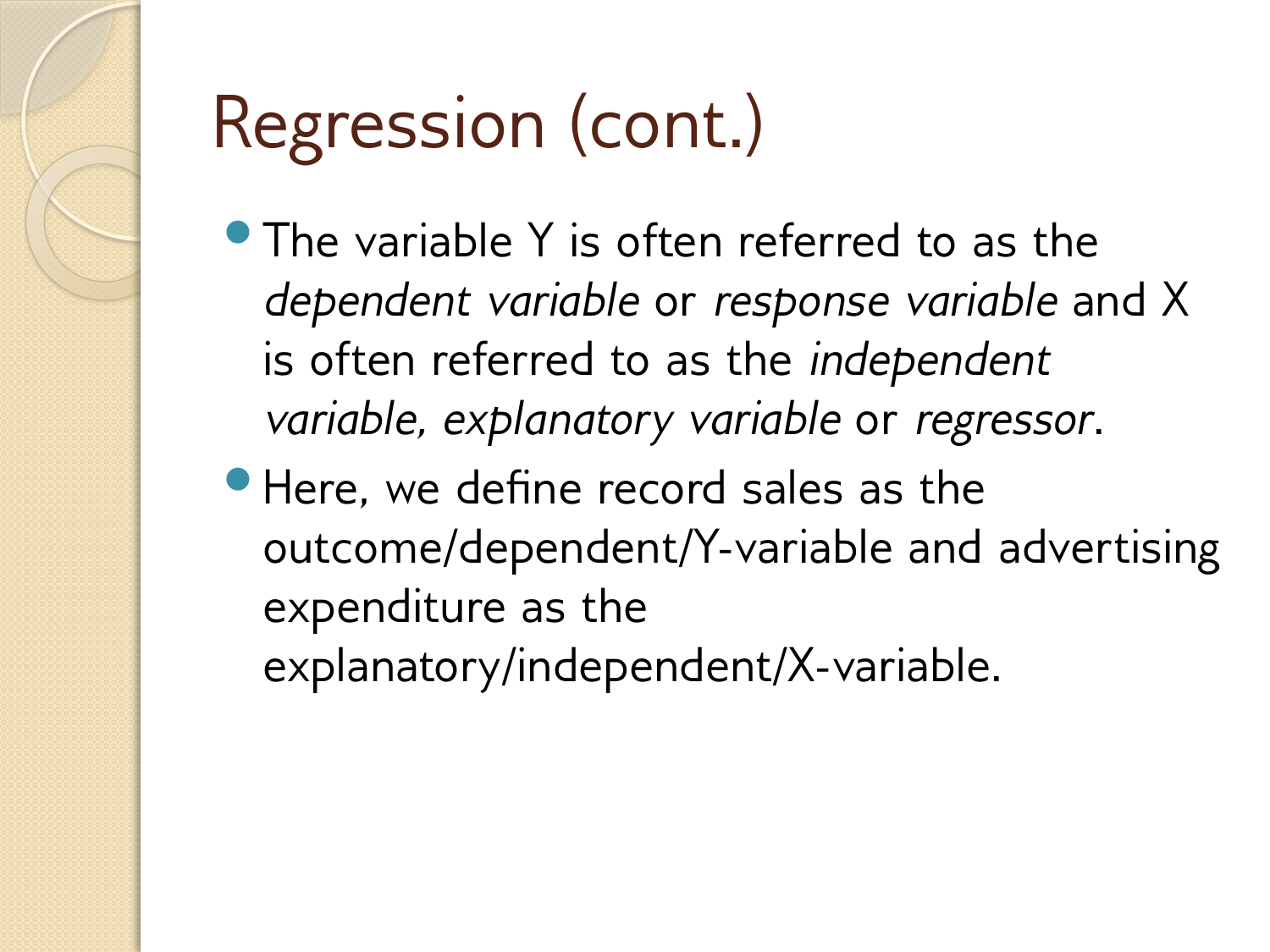

# Regression (cont.)
The variable Y is often referred to as the dependent variable or response variable and X is often referred to as the independent variable, explanatory variable or regressor.
Here, we define record sales as the outcome/dependent/Y-variable and advertising expenditure as the explanatory/independent/X-variable.